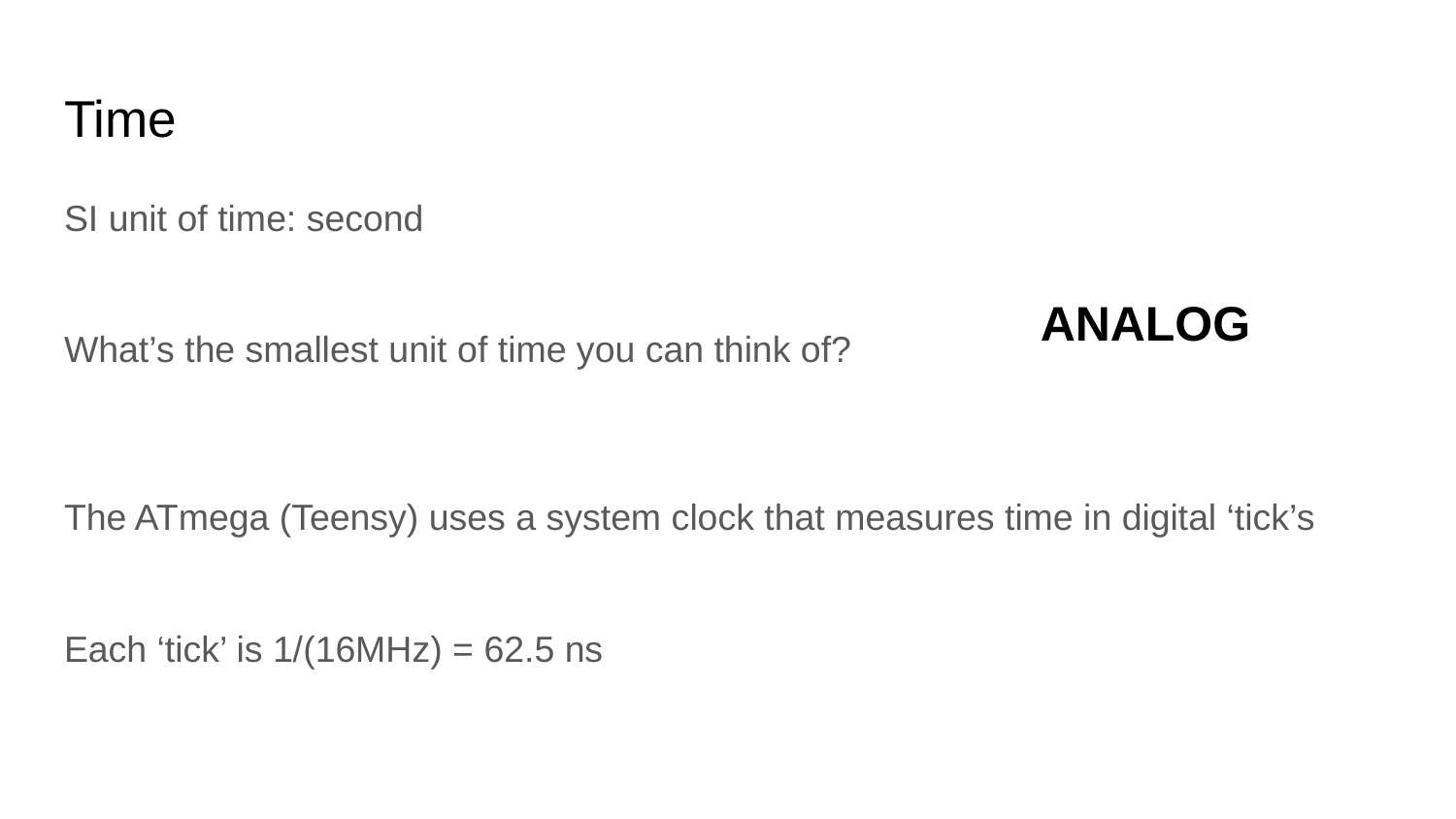

# Time
SI unit of time: second

What’s the smallest unit of time you can think of?

ANALOG
The ATmega (Teensy) uses a system clock that measures time in digital ‘tick’s

Each ‘tick’ is 1/(16MHz) = 62.5 ns